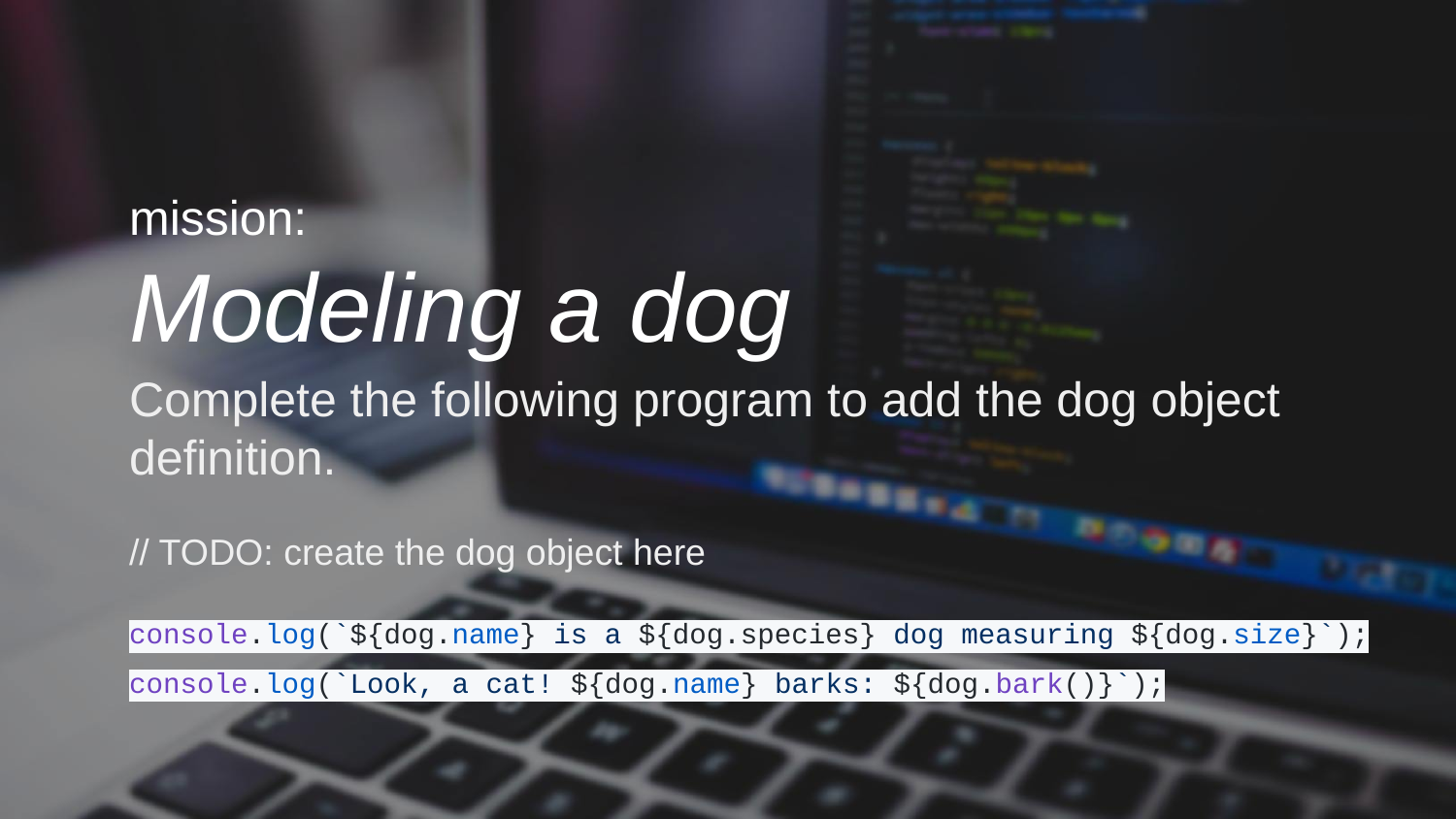

mission:
Modeling a dog
Complete the following program to add the dog object definition.

// TODO: create the dog object here

console.log(`${dog.name} is a ${dog.species} dog measuring ${dog.size}`);
console.log(`Look, a cat! ${dog.name} barks: ${dog.bark()}`);